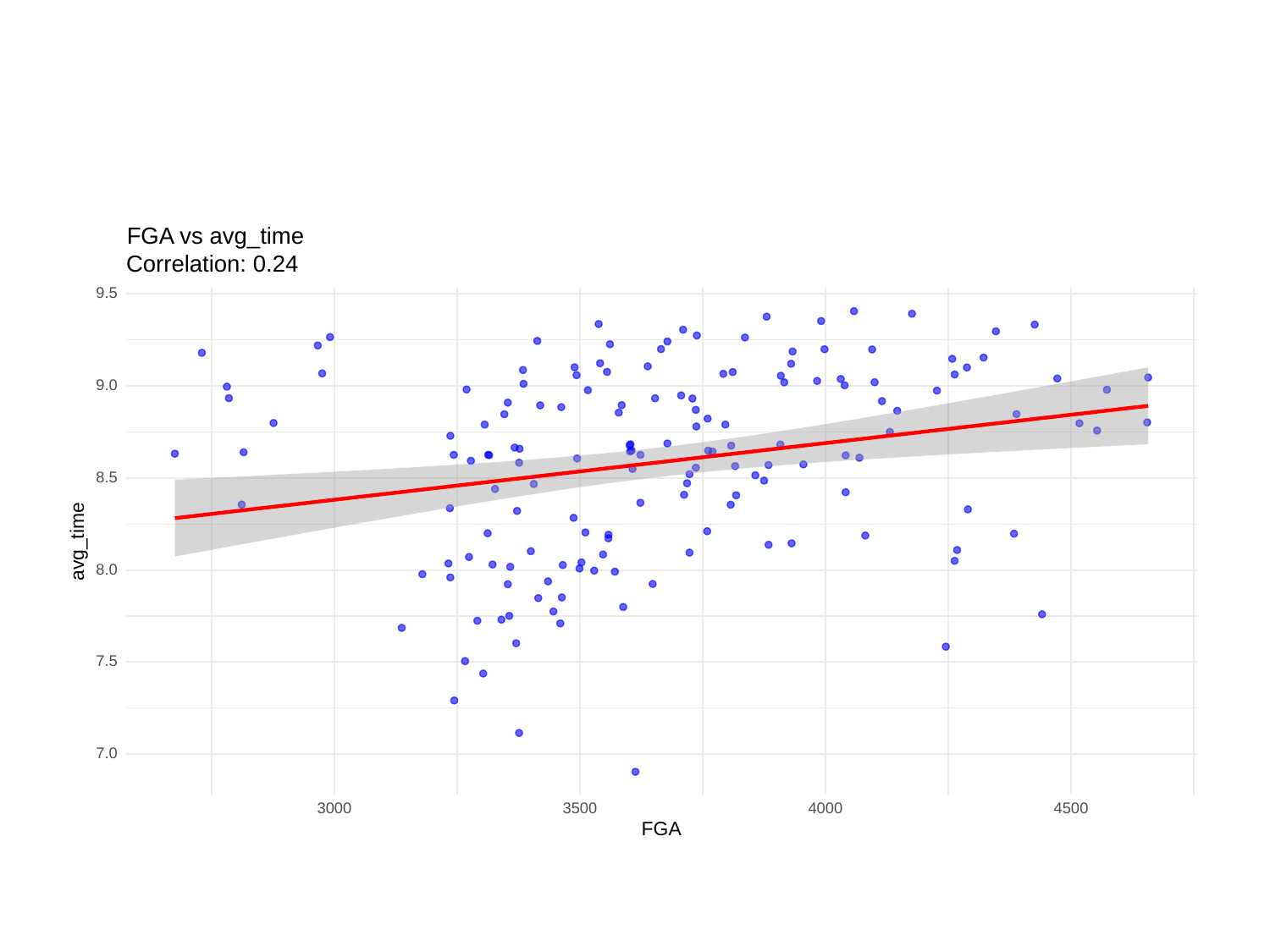

FGA vs avg_time
Correlation: 0.24

9.5

9.0

8.5

avg_time

8.0

7.5

7.0

3000
3500
4000
4500
FGA